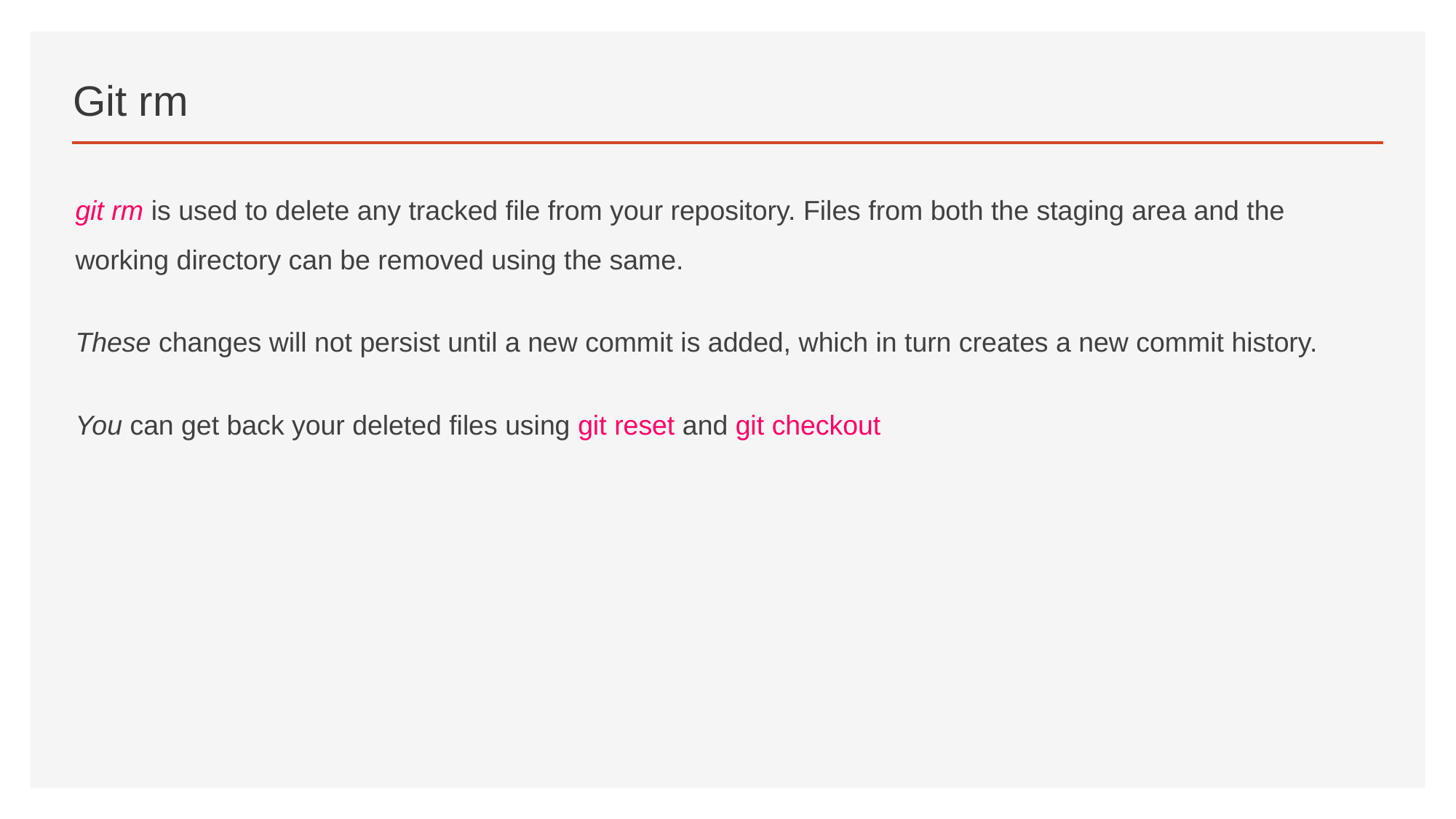

# Git rm
git rm is used to delete any tracked file from your repository. Files from both the staging area and the working directory can be removed using the same.
These changes will not persist until a new commit is added, which in turn creates a new commit history.
You can get back your deleted files using git reset and git checkout